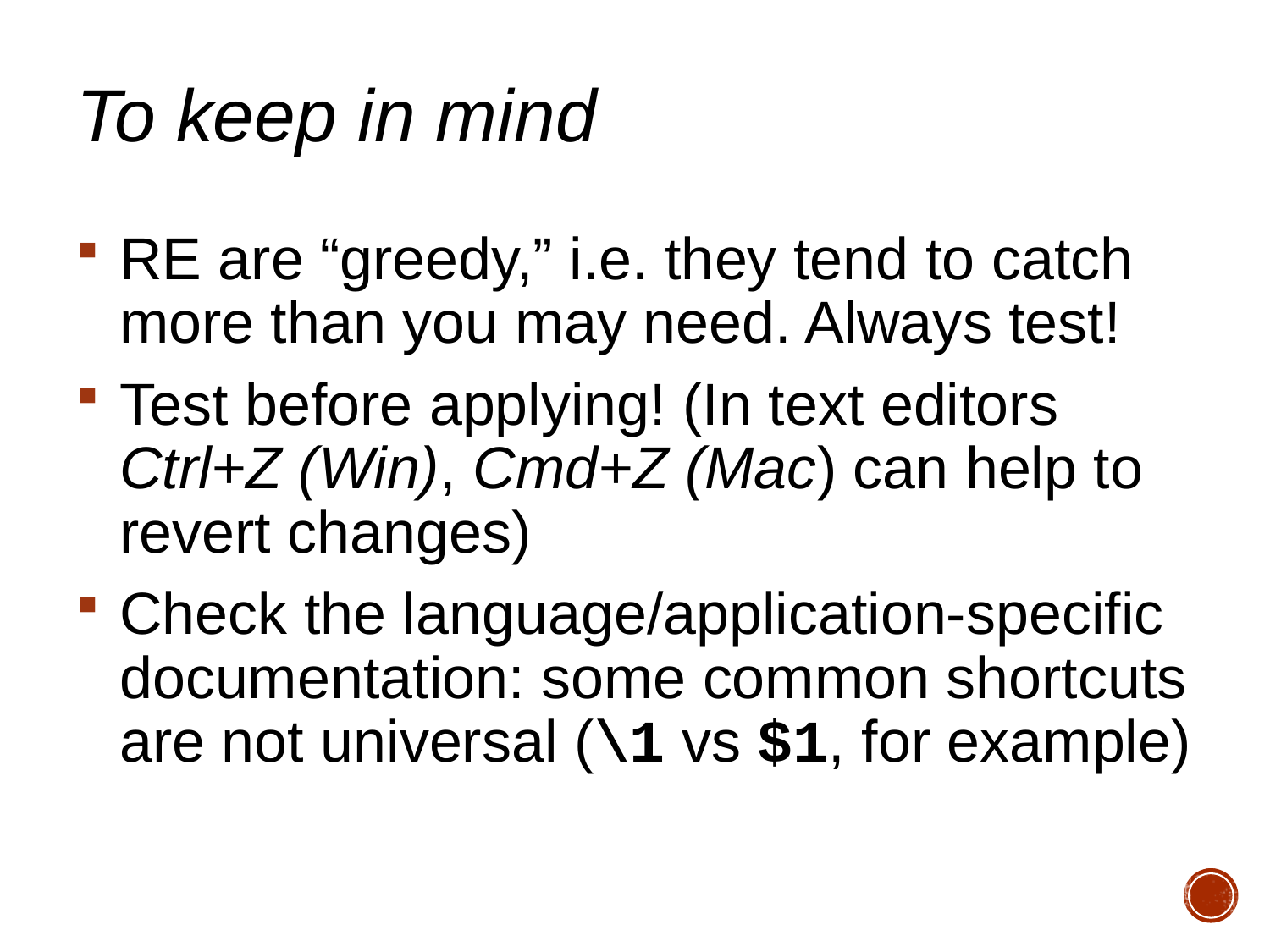

# To keep in mind
RE are “greedy,” i.e. they tend to catch more than you may need. Always test!
Test before applying! (In text editors Ctrl+Z (Win), Cmd+Z (Mac) can help to revert changes)
Check the language/application-specific documentation: some common shortcuts are not universal (\1 vs $1, for example)